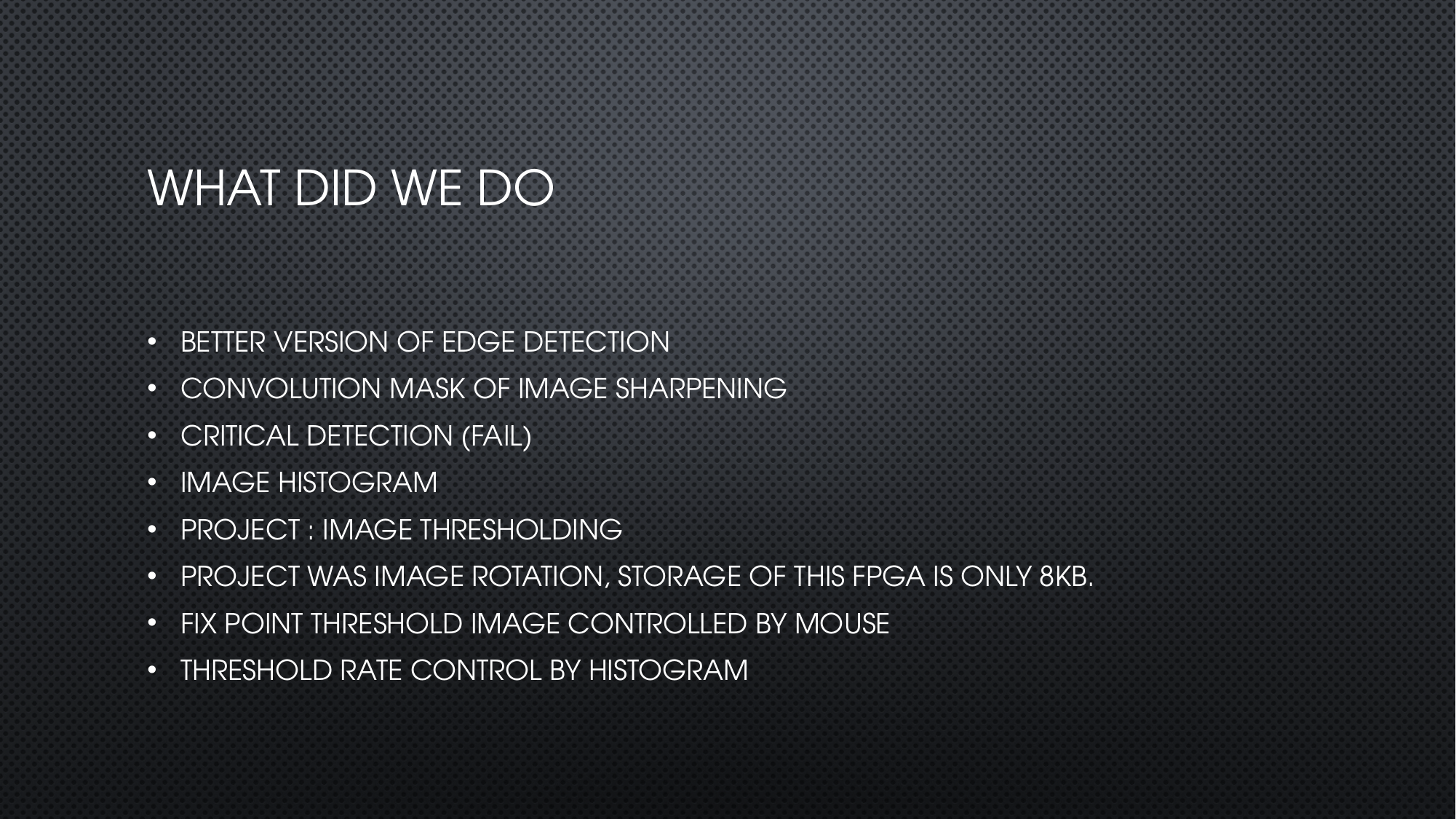

# What did we do
Better version of Edge Detection
Convolution Mask of Image Sharpening
Critical Detection (fail)
Image Histogram
Project : Image Thresholding
Project was image rotation, storage of this FPGA is only 8kB.
Fix point Threshold Image controlled by mouse
Threshold rate control by histogram